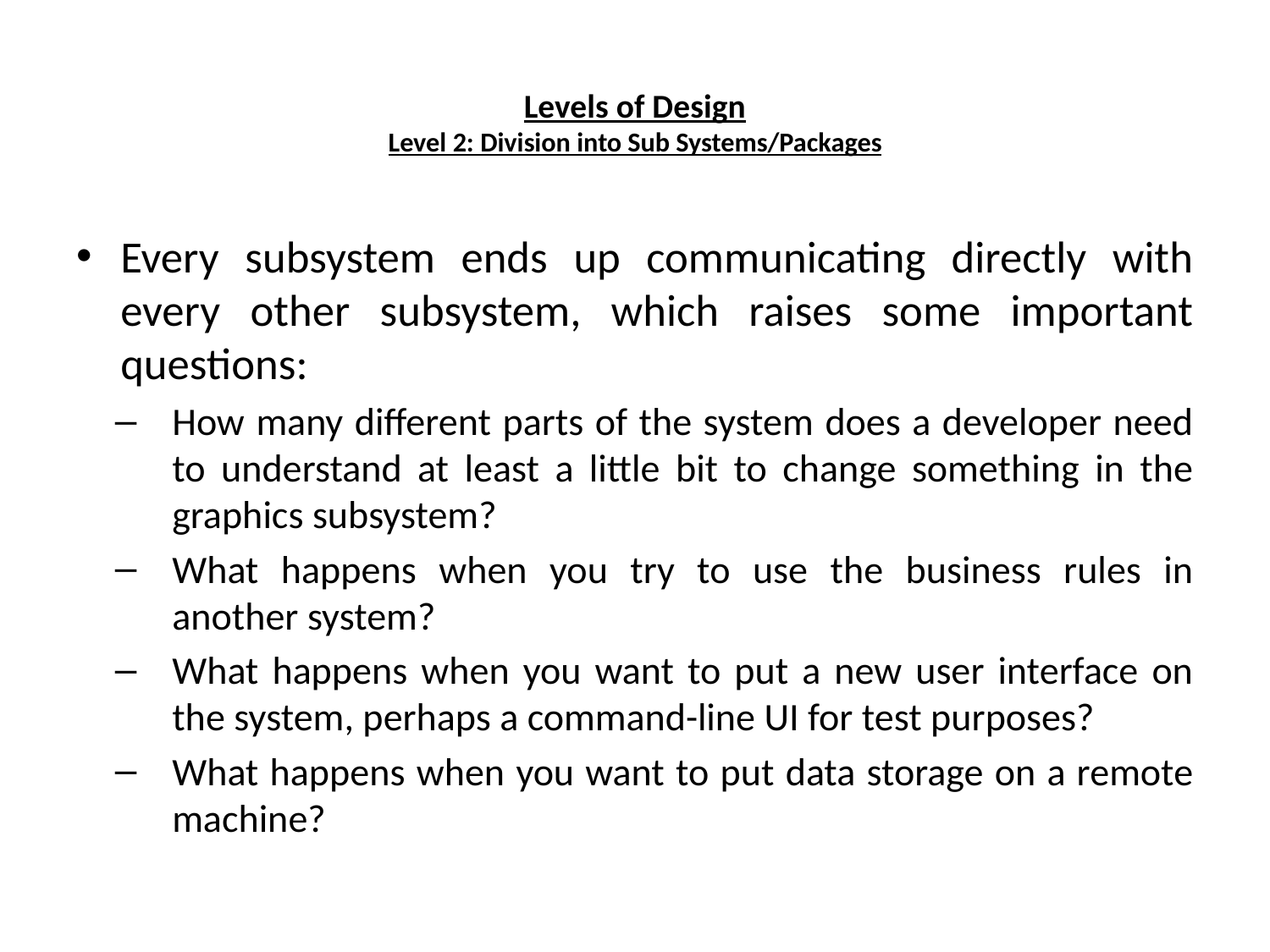

# Levels of Design Level 2: Division into Sub Systems/Packages
Every subsystem ends up communicating directly with every other subsystem, which raises some important questions:
How many different parts of the system does a developer need to understand at least a little bit to change something in the graphics subsystem?
What happens when you try to use the business rules in another system?
What happens when you want to put a new user interface on the system, perhaps a command-line UI for test purposes?
What happens when you want to put data storage on a remote machine?